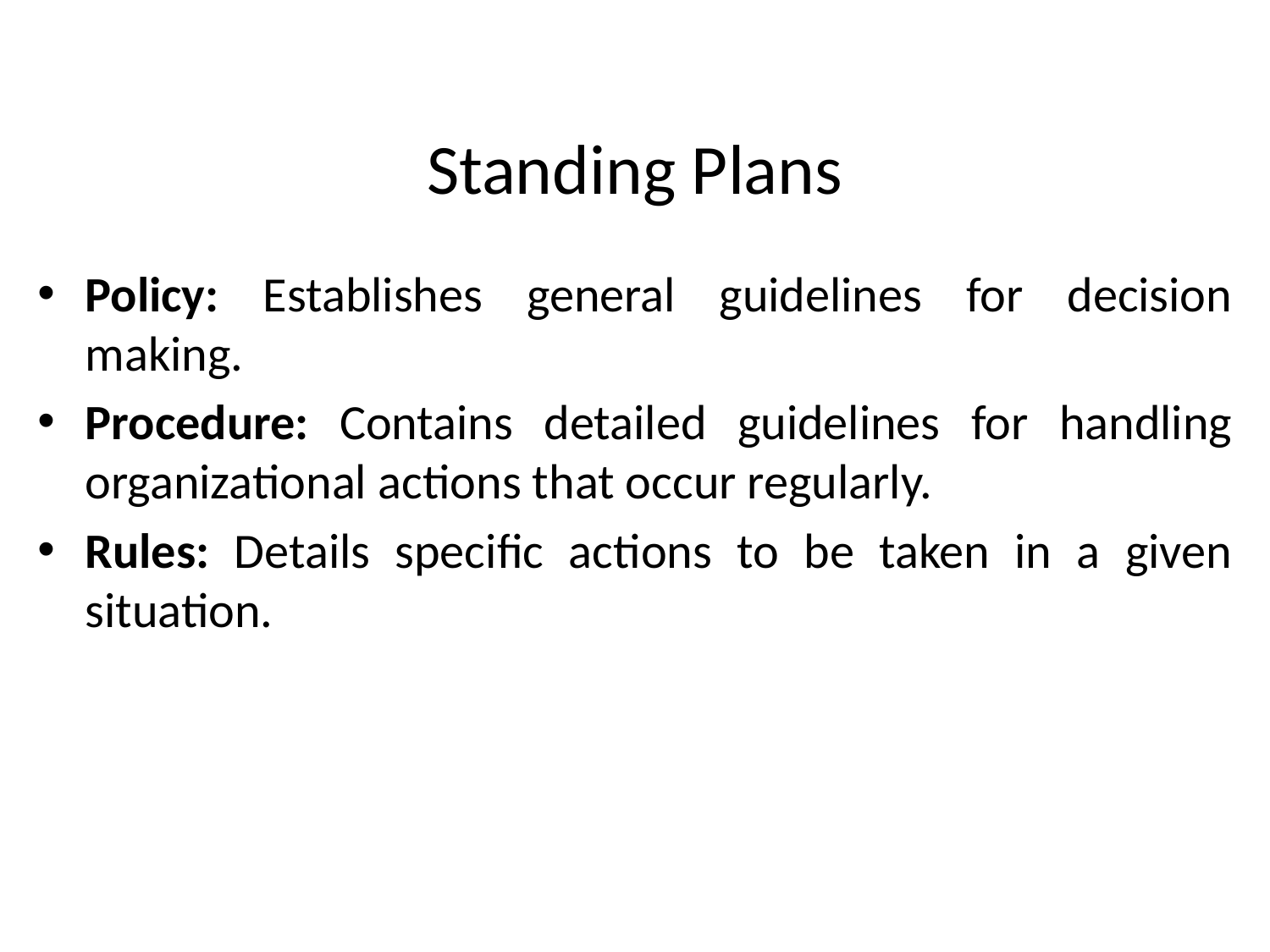

# Standing Plans
Policy: Establishes general guidelines for decision making.
Procedure: Contains detailed guidelines for handling organizational actions that occur regularly.
Rules: Details specific actions to be taken in a given situation.